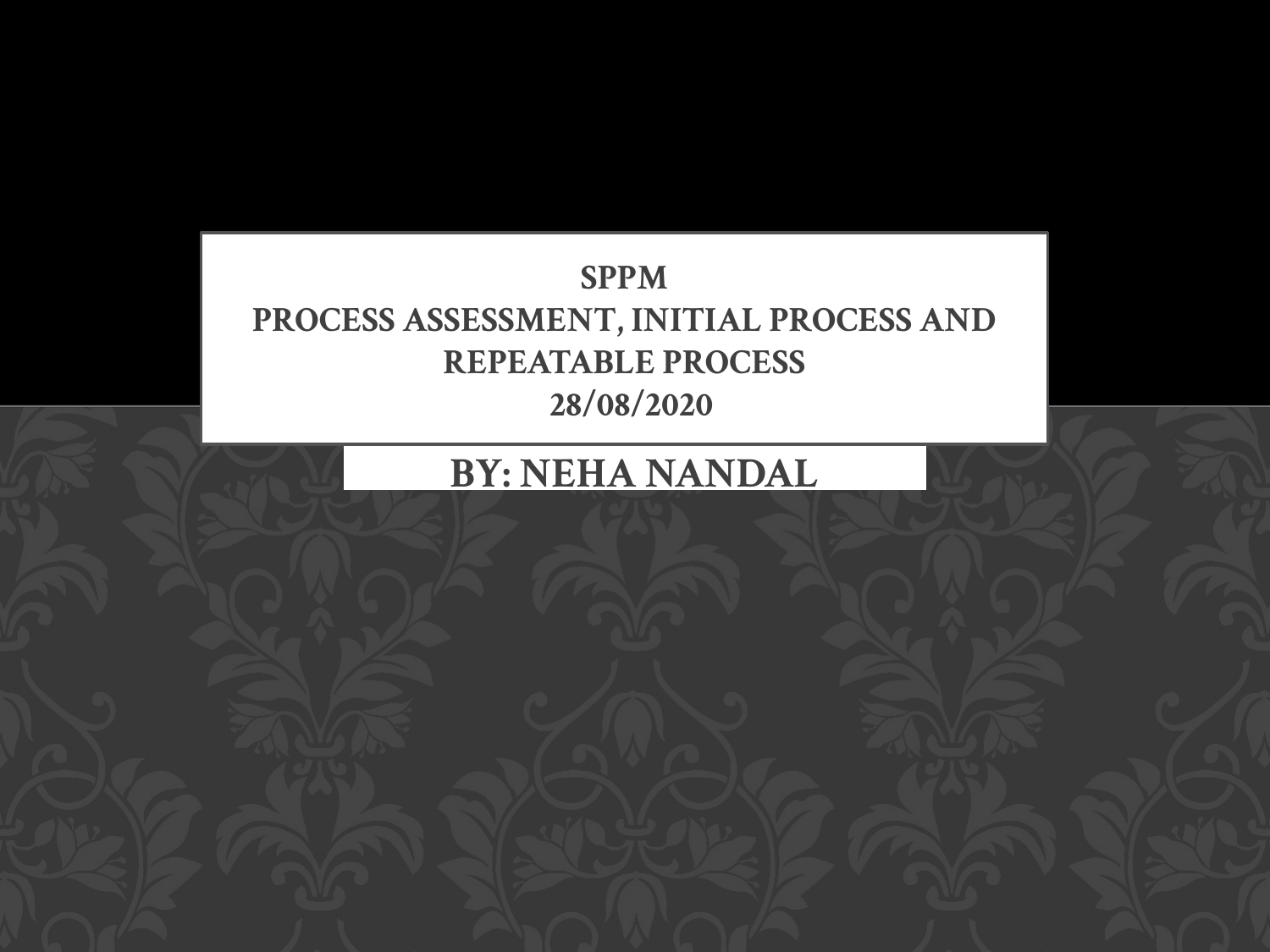

# SPPM PROCESS ASSESSMENT, INITIAL PROCESS AND REPEATABLE PROCESS 28/08/2020
BY: NEHA NANDAL